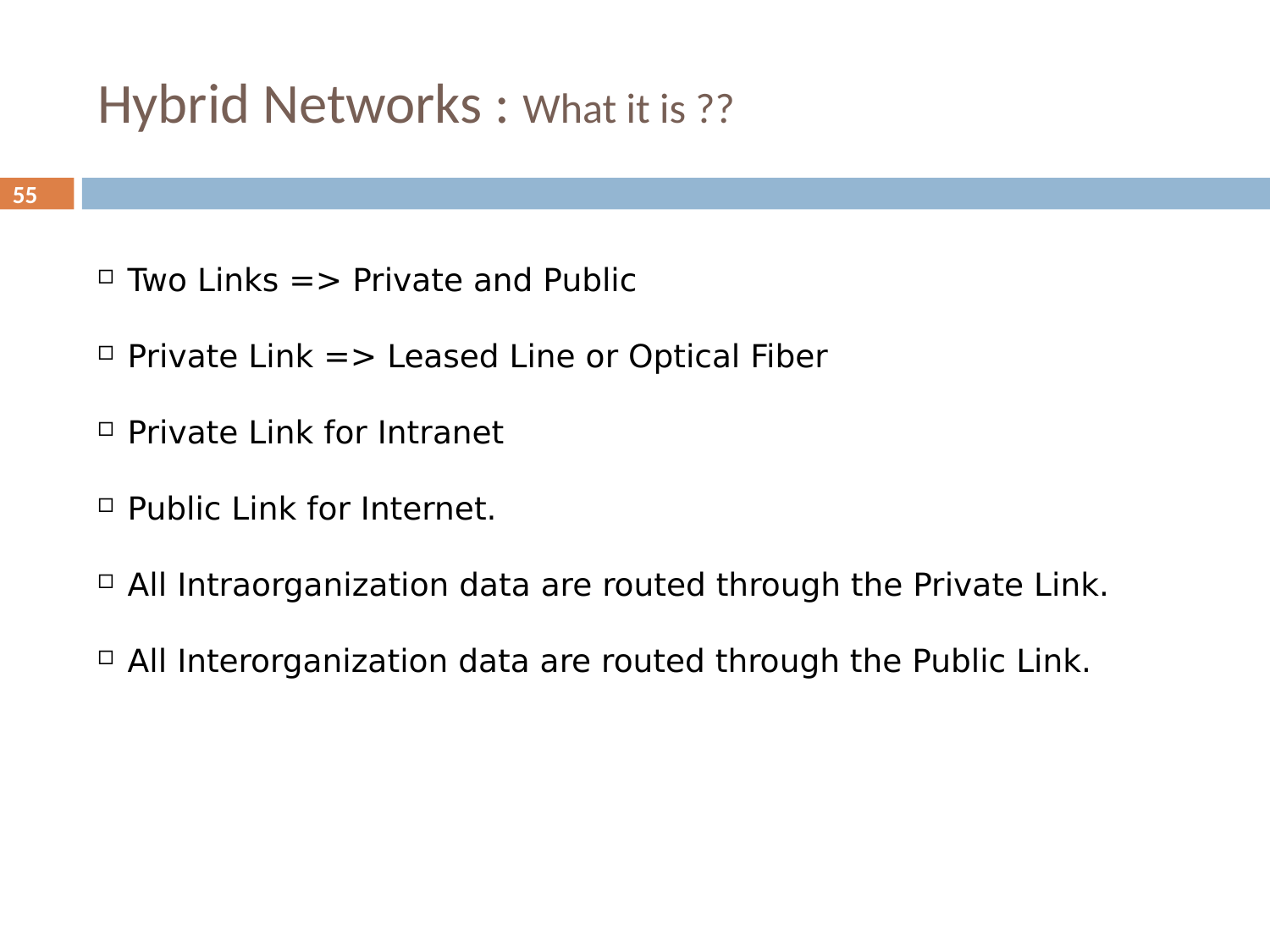

Hybrid Networks : What it is ??

55
Two Links => Private and Public

Private Link => Leased Line or Optical Fiber

Private Link for Intranet

Public Link for Internet.

All Intraorganization data are routed through the Private Link.

All Interorganization data are routed through the Public Link.